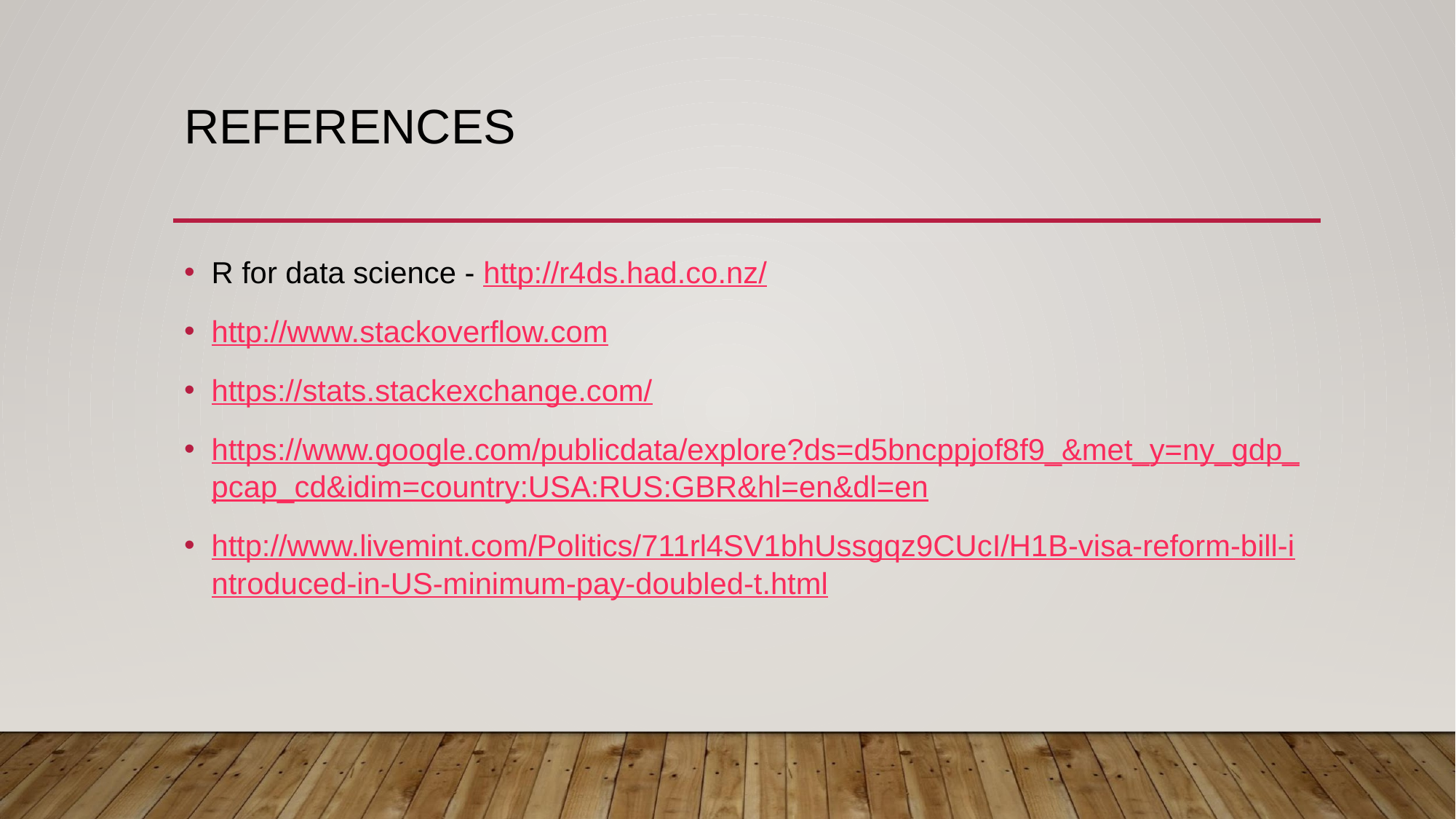

# REFERENCES
R for data science - http://r4ds.had.co.nz/
http://www.stackoverflow.com
https://stats.stackexchange.com/
https://www.google.com/publicdata/explore?ds=d5bncppjof8f9_&met_y=ny_gdp_pcap_cd&idim=country:USA:RUS:GBR&hl=en&dl=en
http://www.livemint.com/Politics/711rl4SV1bhUssgqz9CUcI/H1B-visa-reform-bill-introduced-in-US-minimum-pay-doubled-t.html